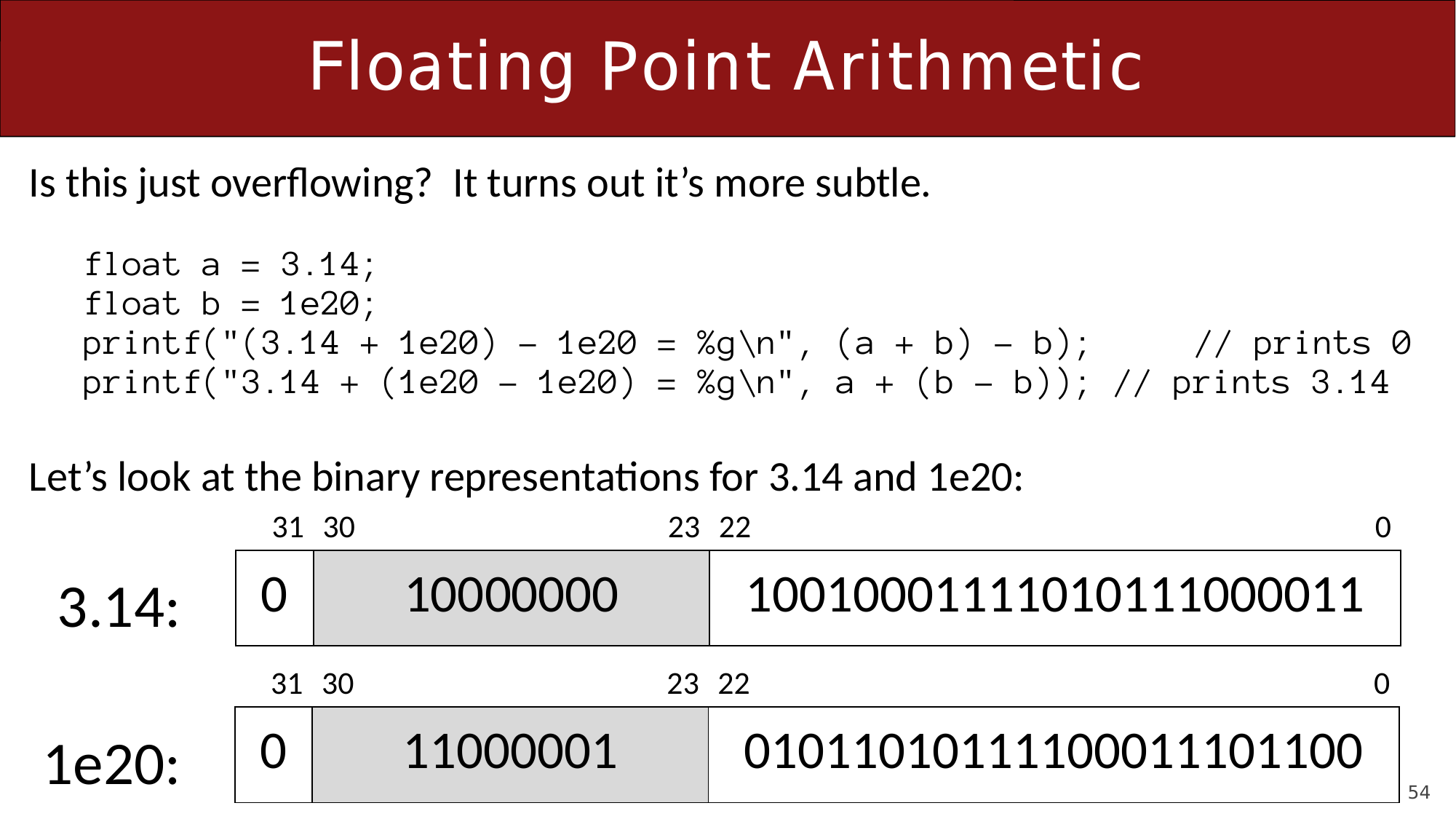

# Floating Point Arithmetic
Is this just overflowing?  It turns out it’s more subtle.

float a = 3.14;
float b = 1e20;
printf("(3.14 + 1e20) - 1e20 = %g\n", (a + b) - b);	 // prints 0
printf("3.14 + (1e20 - 1e20) = %g\n", a + (b - b)); // prints 3.14

Let’s look at the binary representations for 3.14 and 1e20:
| 31 | 30 |  | 23 | 22 |  |  |  |  | 0 |
| --- | --- | --- | --- | --- | --- | --- | --- | --- | --- |
| 0 | 10000000 |  |  | 10010001111010111000011 |  |  |  |  |  |
3.14:
| 31 | 30 |  | 23 | 22 |  |  |  |  | 0 |
| --- | --- | --- | --- | --- | --- | --- | --- | --- | --- |
| 0 | 11000001 |  |  | 01011010111100011101100 |  |  |  |  |  |
1e20: